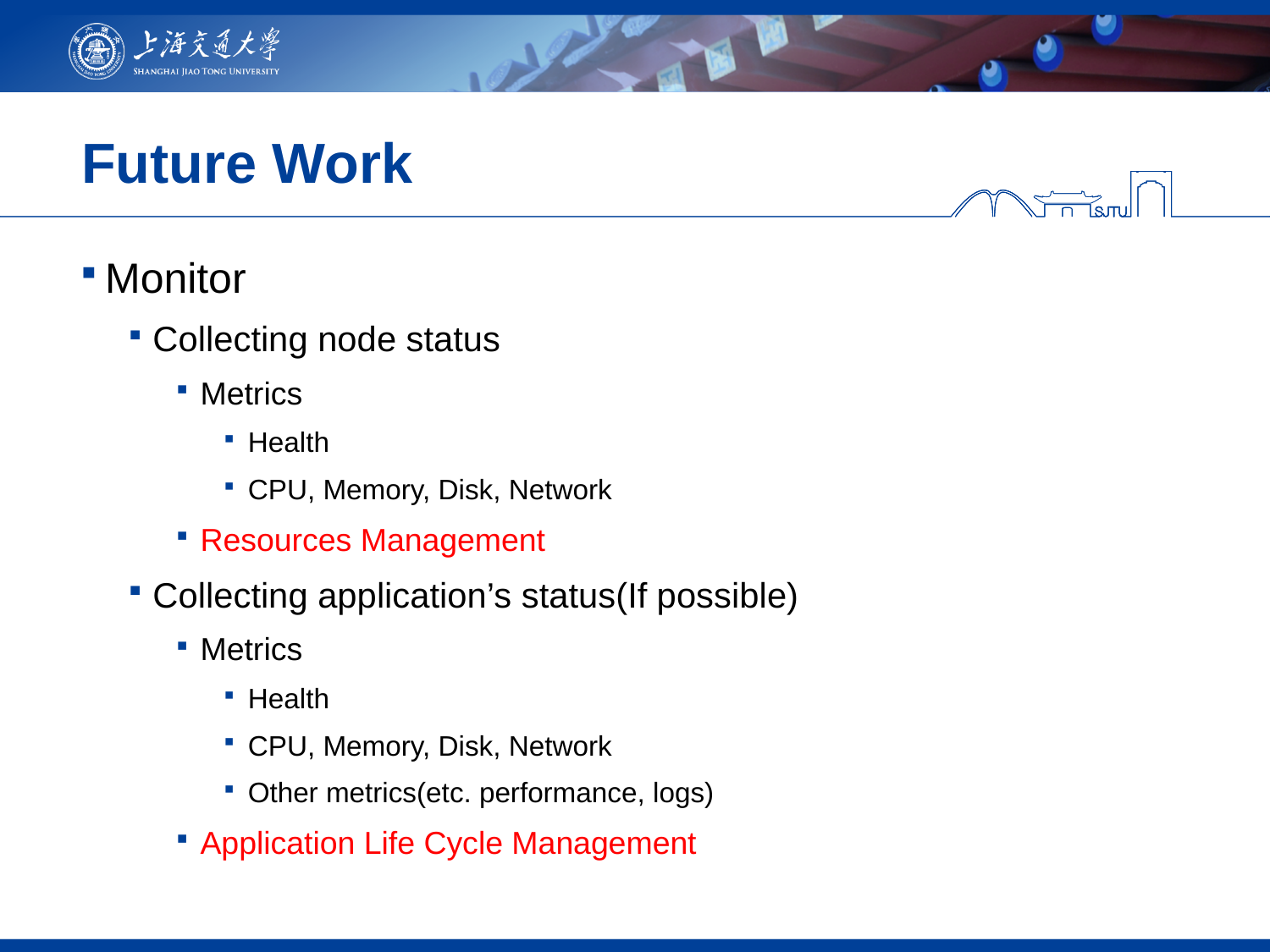

# Future Work
Monitor
Collecting node status
Metrics
Health
CPU, Memory, Disk, Network
Resources Management
Collecting application’s status(If possible)
Metrics
Health
CPU, Memory, Disk, Network
Other metrics(etc. performance, logs)
Application Life Cycle Management